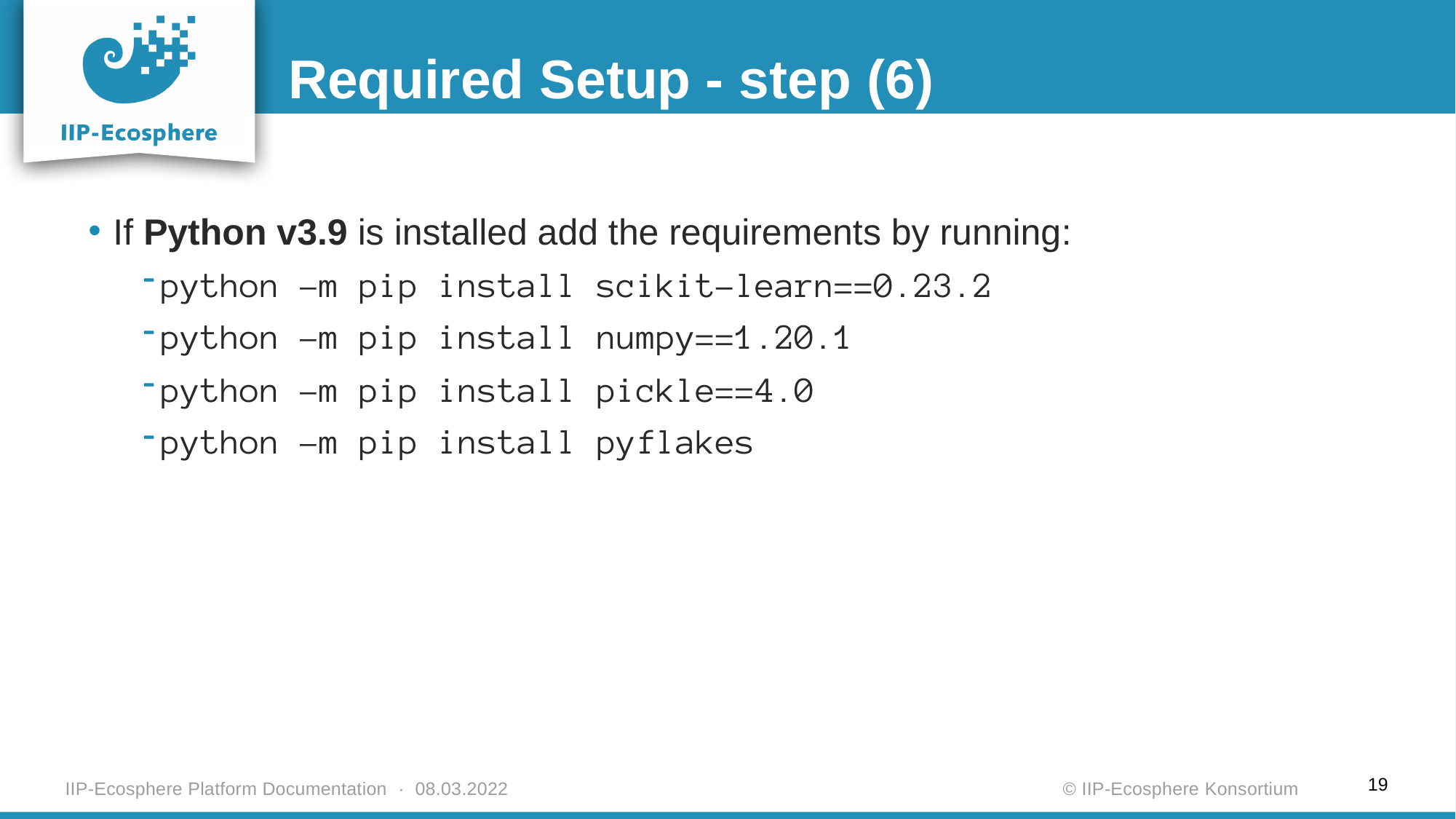

Required Setup - step (6)
If Python v3.9 is installed add the requirements by running:
python –m pip install scikit-learn==0.23.2
python –m pip install numpy==1.20.1
python –m pip install pickle==4.0
python –m pip install pyflakes